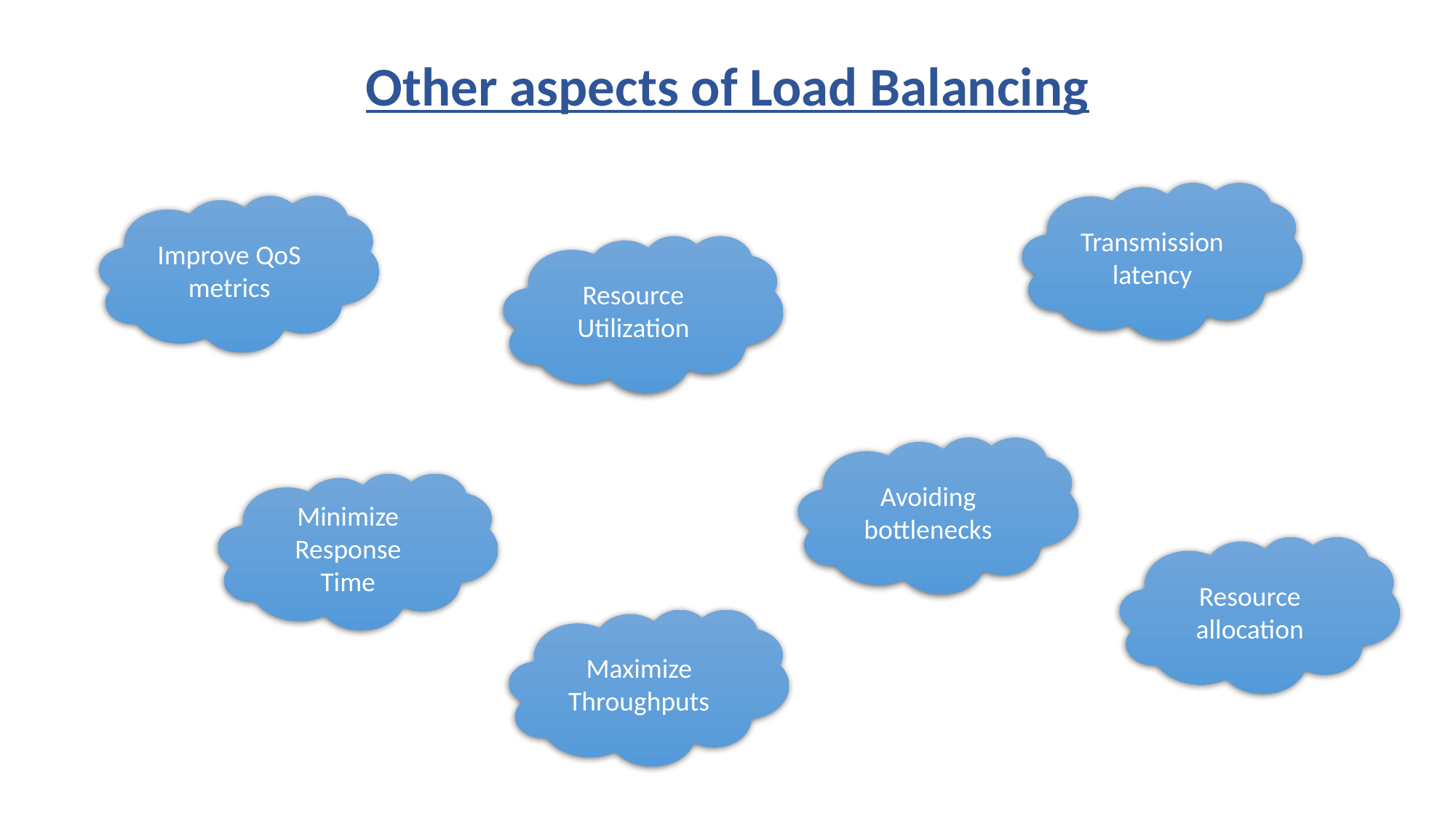

Other aspects of Load Balancing
Transmission latency
Improve QoS metrics
Resource Utilization
Avoiding bottlenecks
Minimize Response Time
Resource allocation
Maximize Throughputs